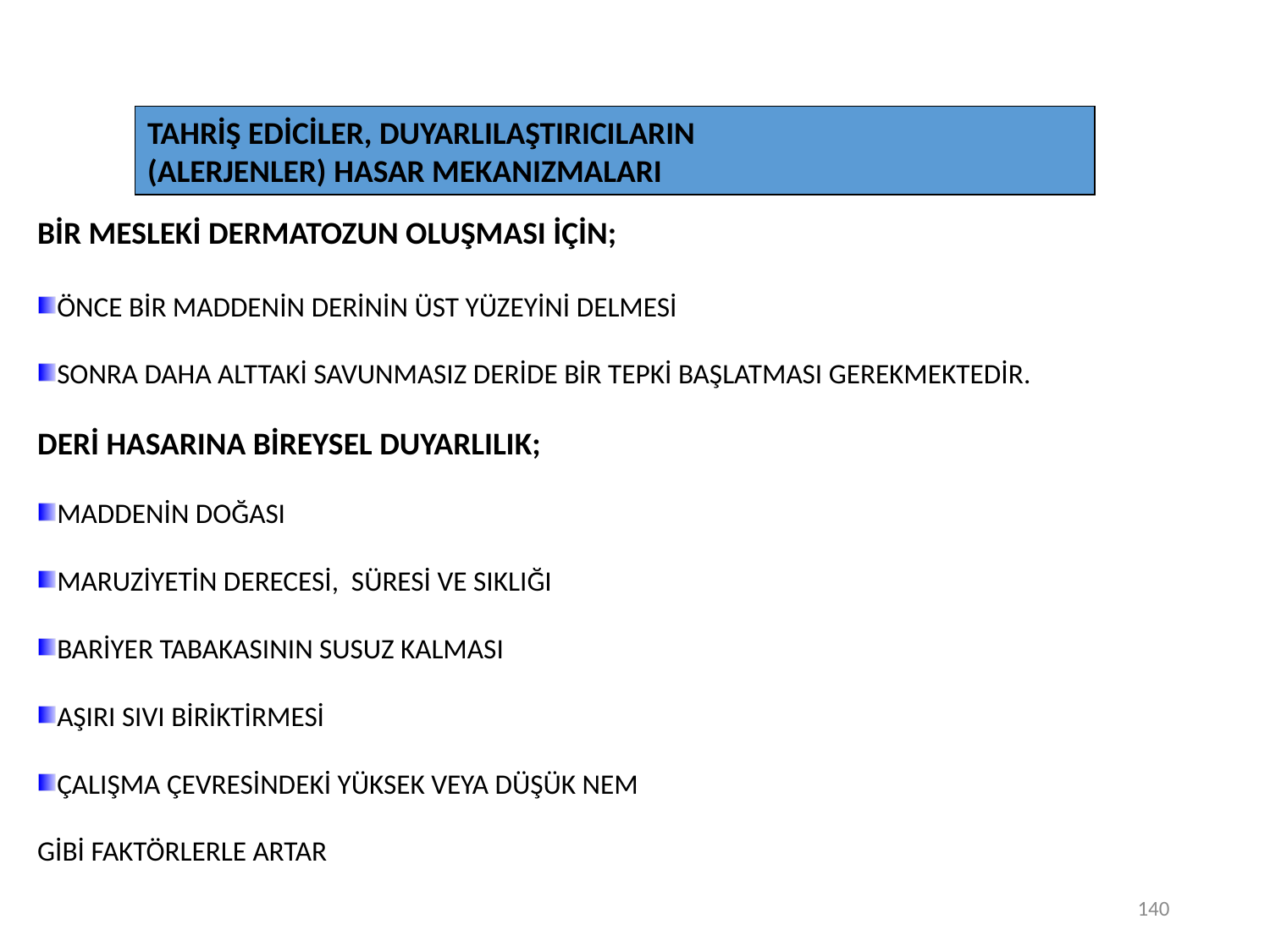

TAHRİŞ EDİCİLER, DUYARLILAŞTIRICILARIN
(ALERJENLER) HASAR MEKANIZMALARI
BİR MESLEKİ DERMATOZUN OLUŞMASI İÇİN;

ÖNCE BİR MADDENİN DERİNİN ÜST YÜZEYİNİ DELMESİ

SONRA DAHA ALTTAKİ SAVUNMASIZ DERİDE BİR TEPKİ BAŞLATMASI GEREKMEKTEDİR.

DERİ HASARINA BİREYSEL DUYARLILIK;

MADDENİN DOĞASI

MARUZİYETİN DERECESİ,  SÜRESİ VE SIKLIĞI

BARİYER TABAKASININ SUSUZ KALMASI

AŞIRI SIVI BİRİKTİRMESİ

ÇALIŞMA ÇEVRESİNDEKİ YÜKSEK VEYA DÜŞÜK NEM

GİBİ FAKTÖRLERLE ARTAR
140